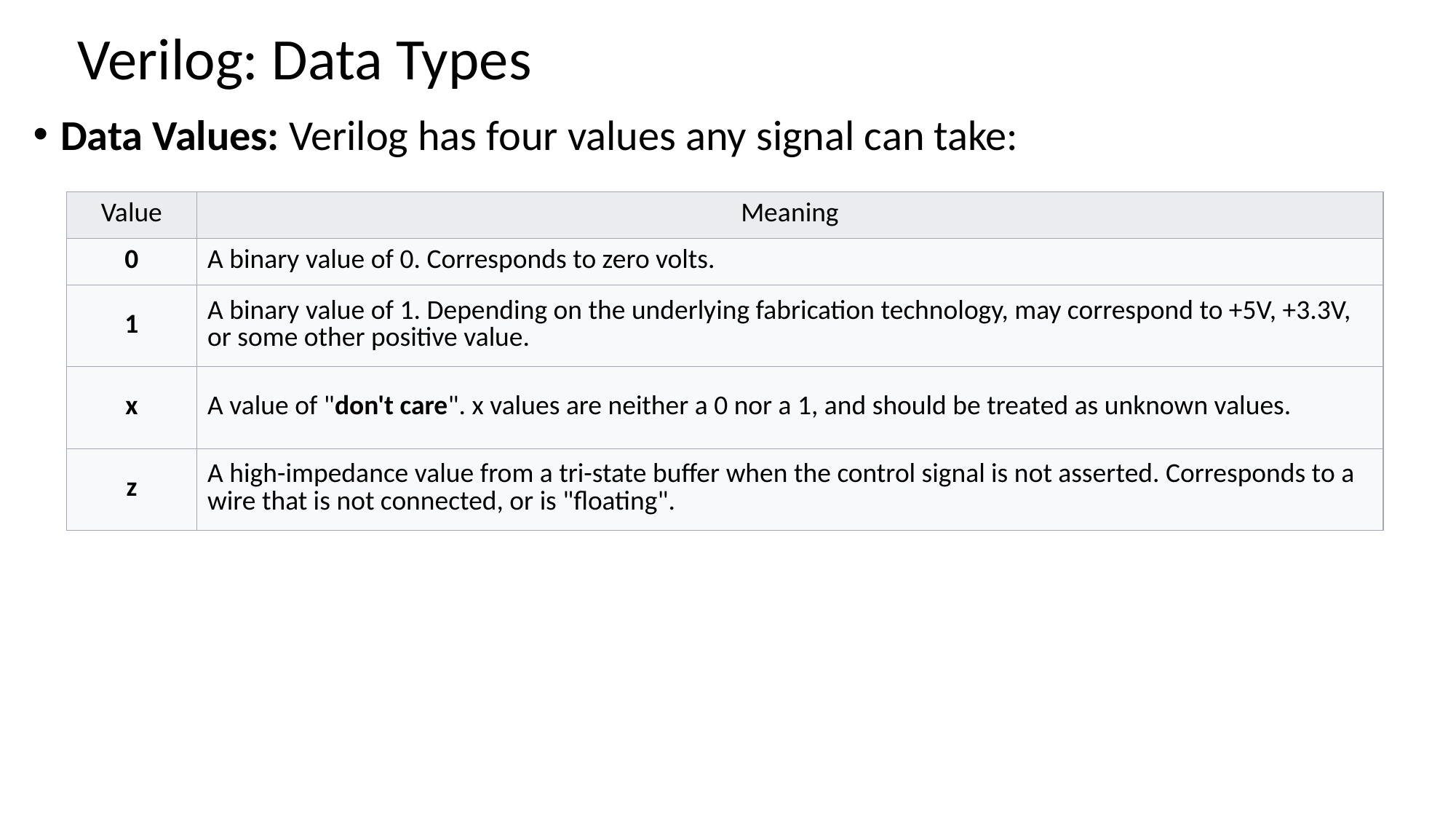

# Verilog: Data Types
Data Values: Verilog has four values any signal can take:

| Value | Meaning |
| --- | --- |
| 0 | A binary value of 0. Corresponds to zero volts. |
| 1 | A binary value of 1. Depending on the underlying fabrication technology, may correspond to +5V, +3.3V, or some other positive value. |
| x | A value of "don't care". x values are neither a 0 nor a 1, and should be treated as unknown values. |
| z | A high-impedance value from a tri-state buffer when the control signal is not asserted. Corresponds to a wire that is not connected, or is "floating". |